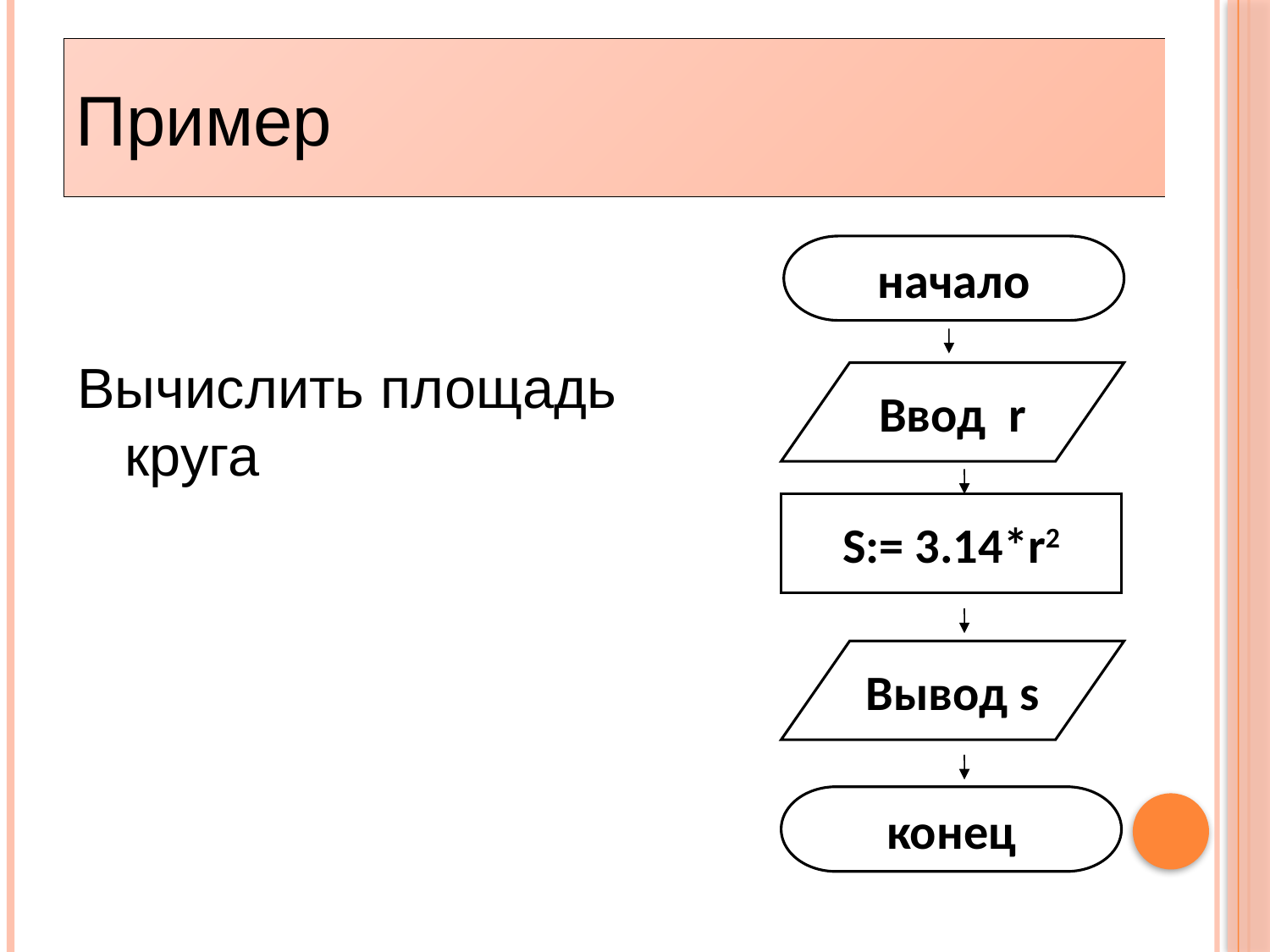

Пример

Вычислить площадь круга

начало

Ввод  r

S:= 3.14*r2

Вывод s

конец